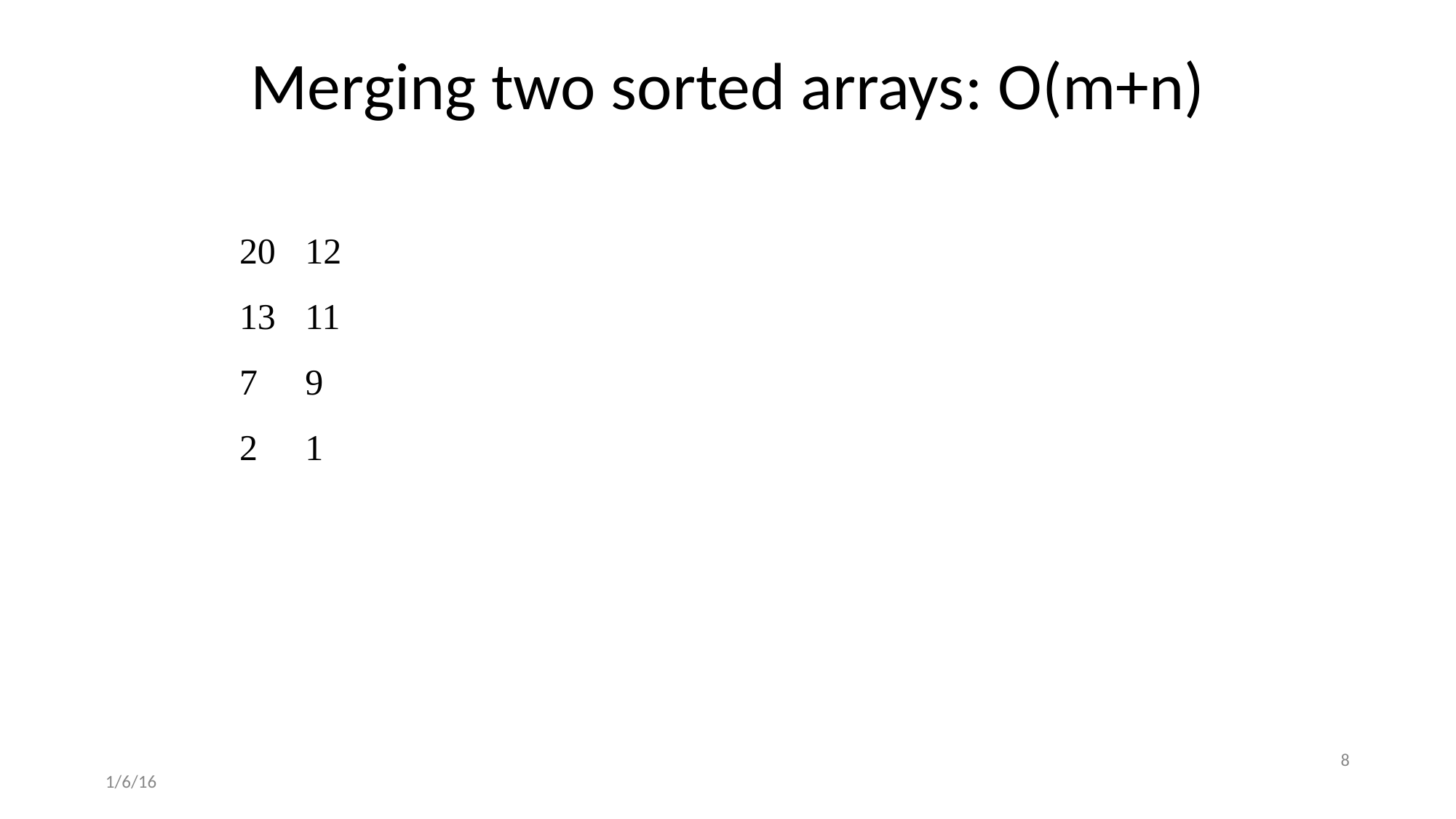

# Merging two sorted arrays: O(m+n)
20
13
7
2
12
11
9
1
8
1/6/16